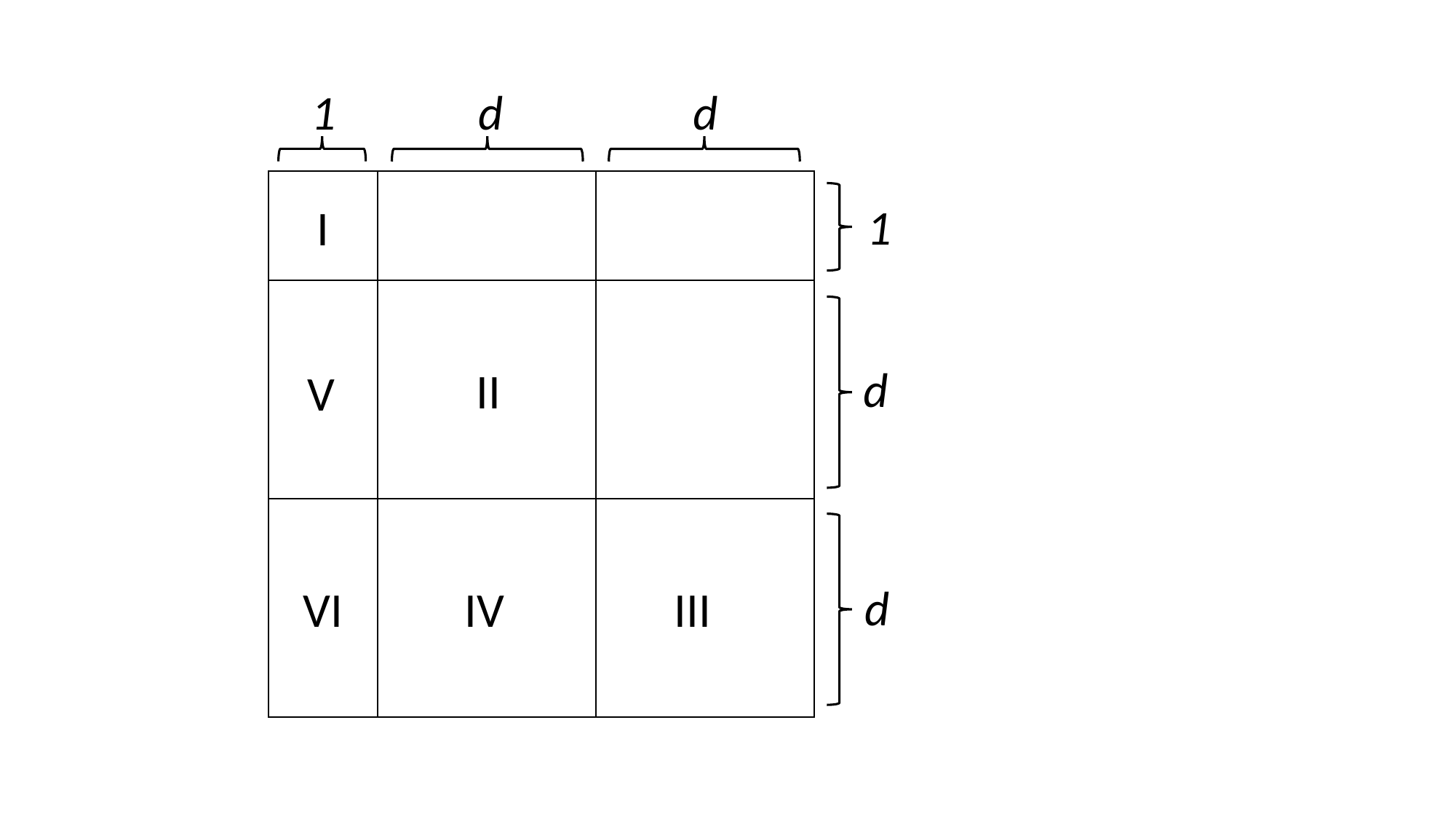

d
1
d

I

II
V

1
d
d

III
IV
VI